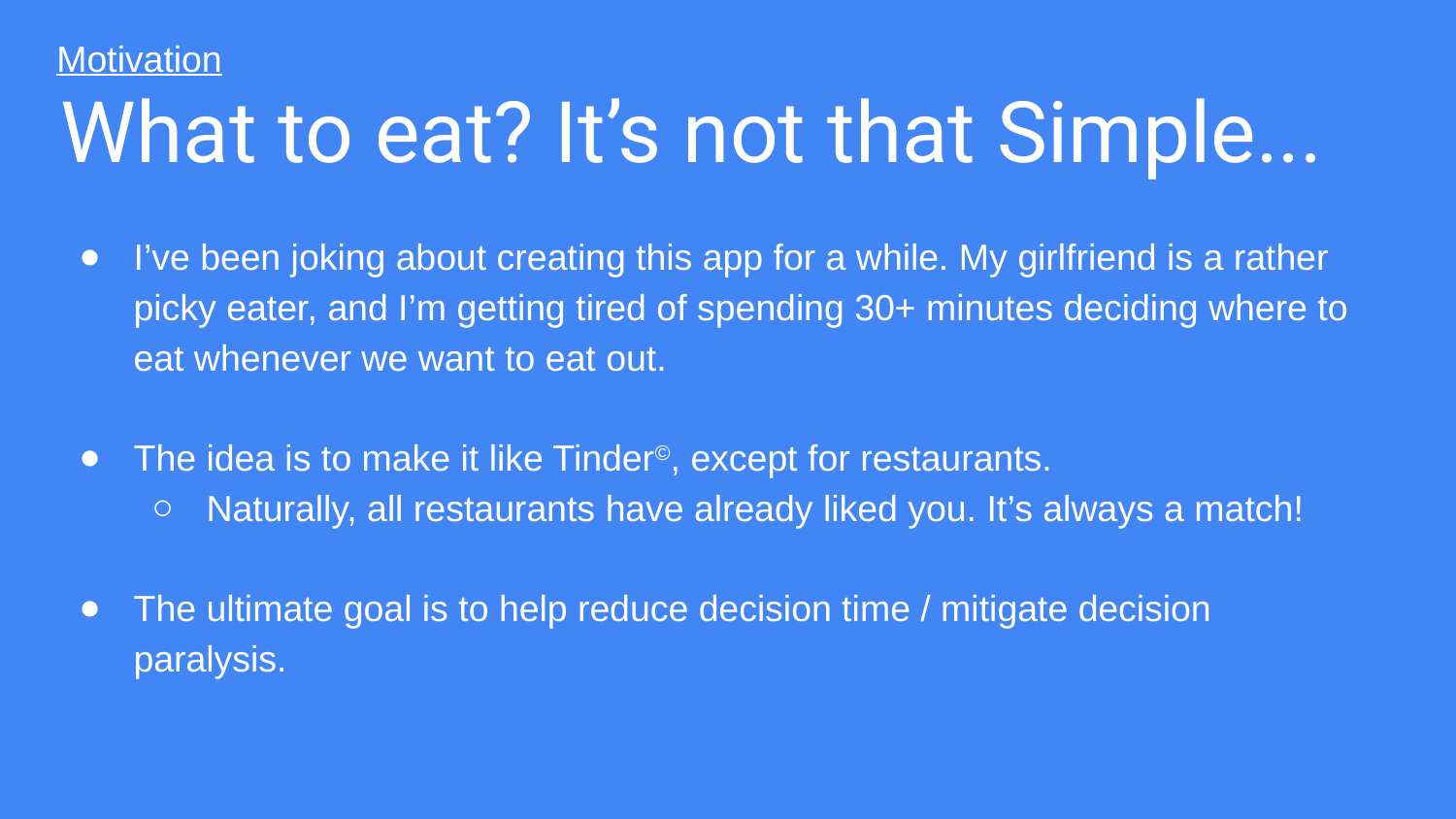

Motivation
# What to eat? It’s not that Simple...
I’ve been joking about creating this app for a while. My girlfriend is a rather picky eater, and I’m getting tired of spending 30+ minutes deciding where to eat whenever we want to eat out.

The idea is to make it like Tinder©, except for restaurants.
Naturally, all restaurants have already liked you. It’s always a match!

The ultimate goal is to help reduce decision time / mitigate decision paralysis.